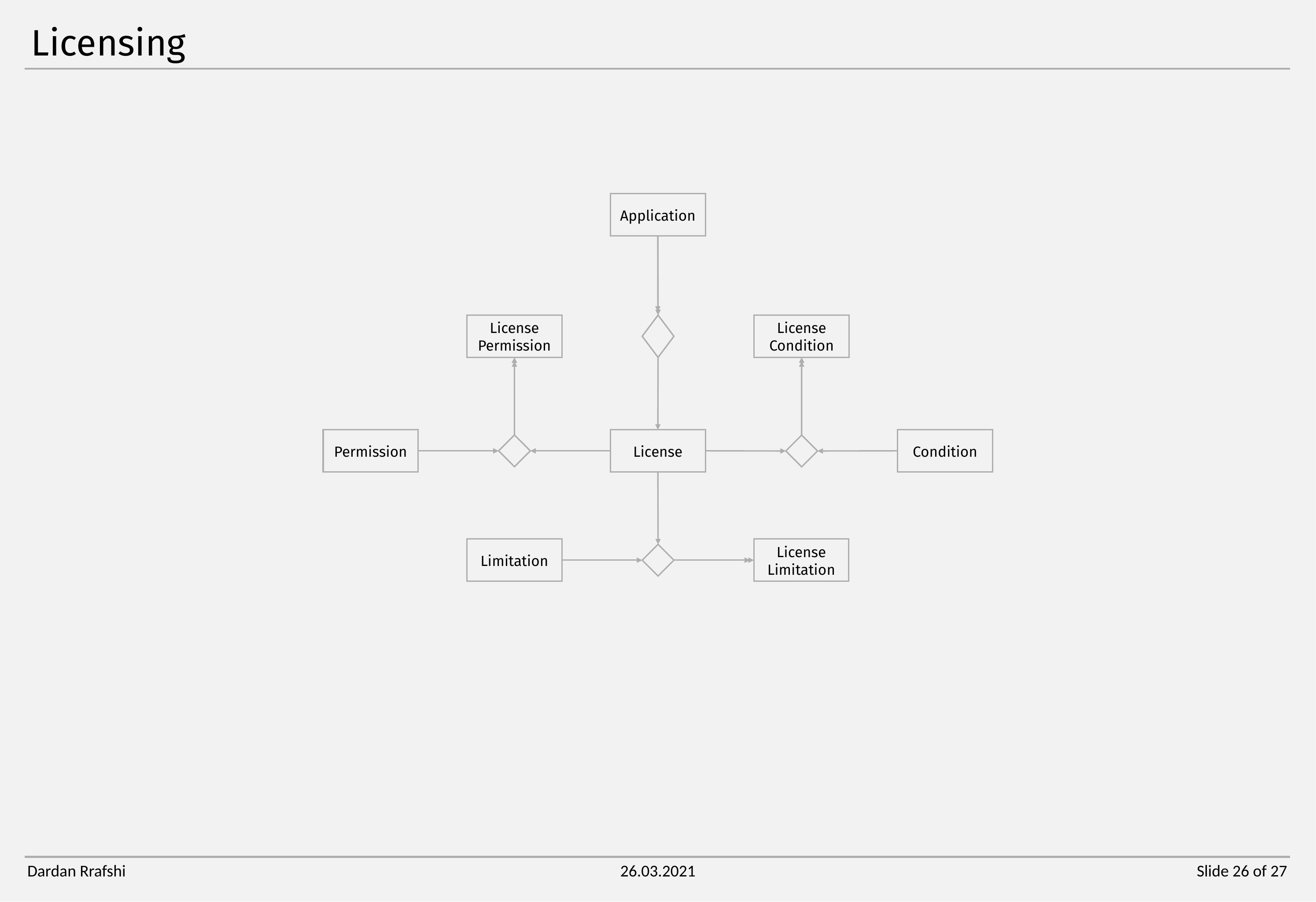

Licensing
Entity

Application

License
Permission

License
Condition
Permission
License
Condition

Limitation
License
Limitation

Dardan Rrafshi
26.03.2021
Slide 26 of 27